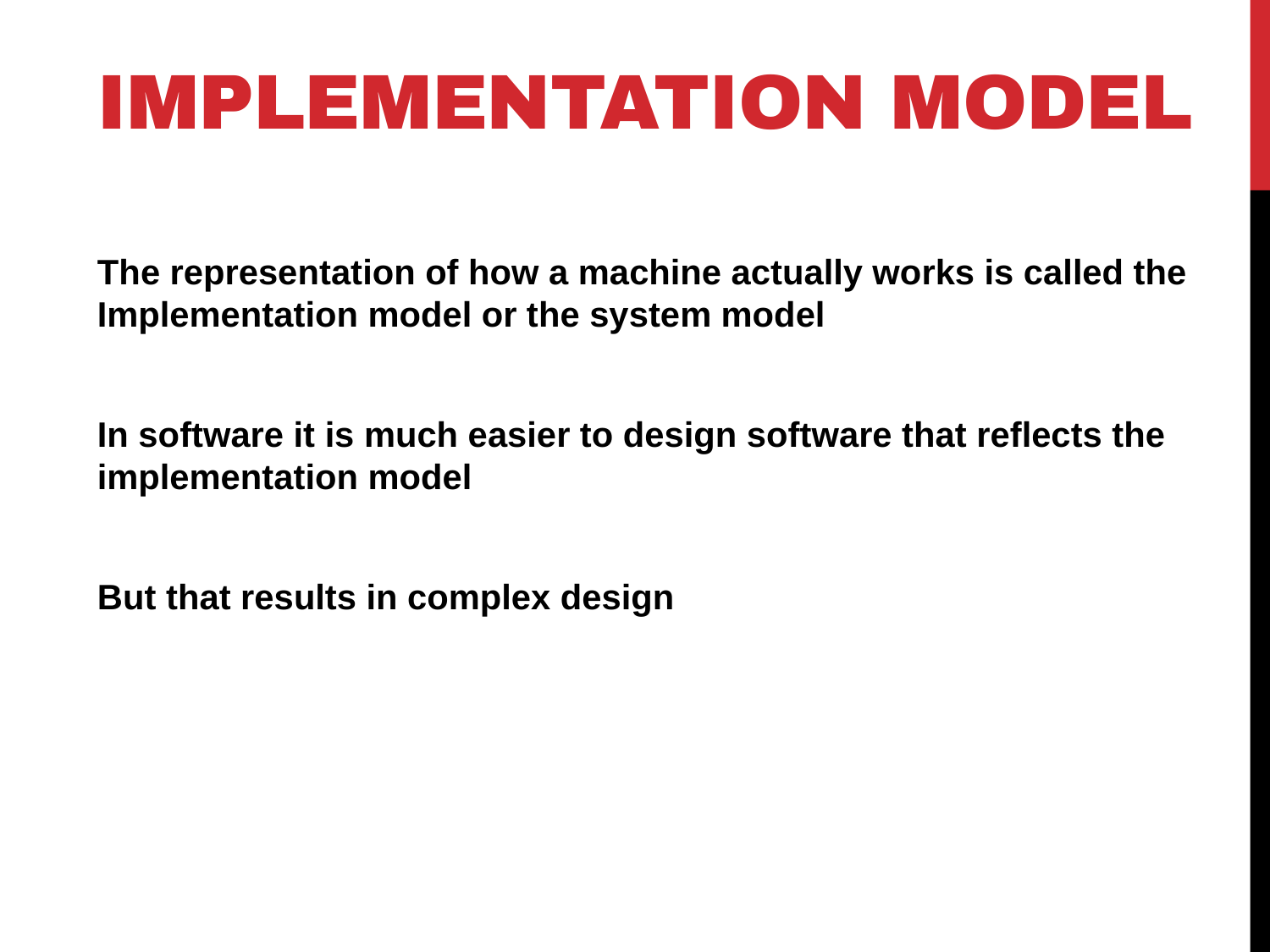

# Implementation Model
The representation of how a machine actually works is called the Implementation model or the system model

In software it is much easier to design software that reflects the implementation model

But that results in complex design